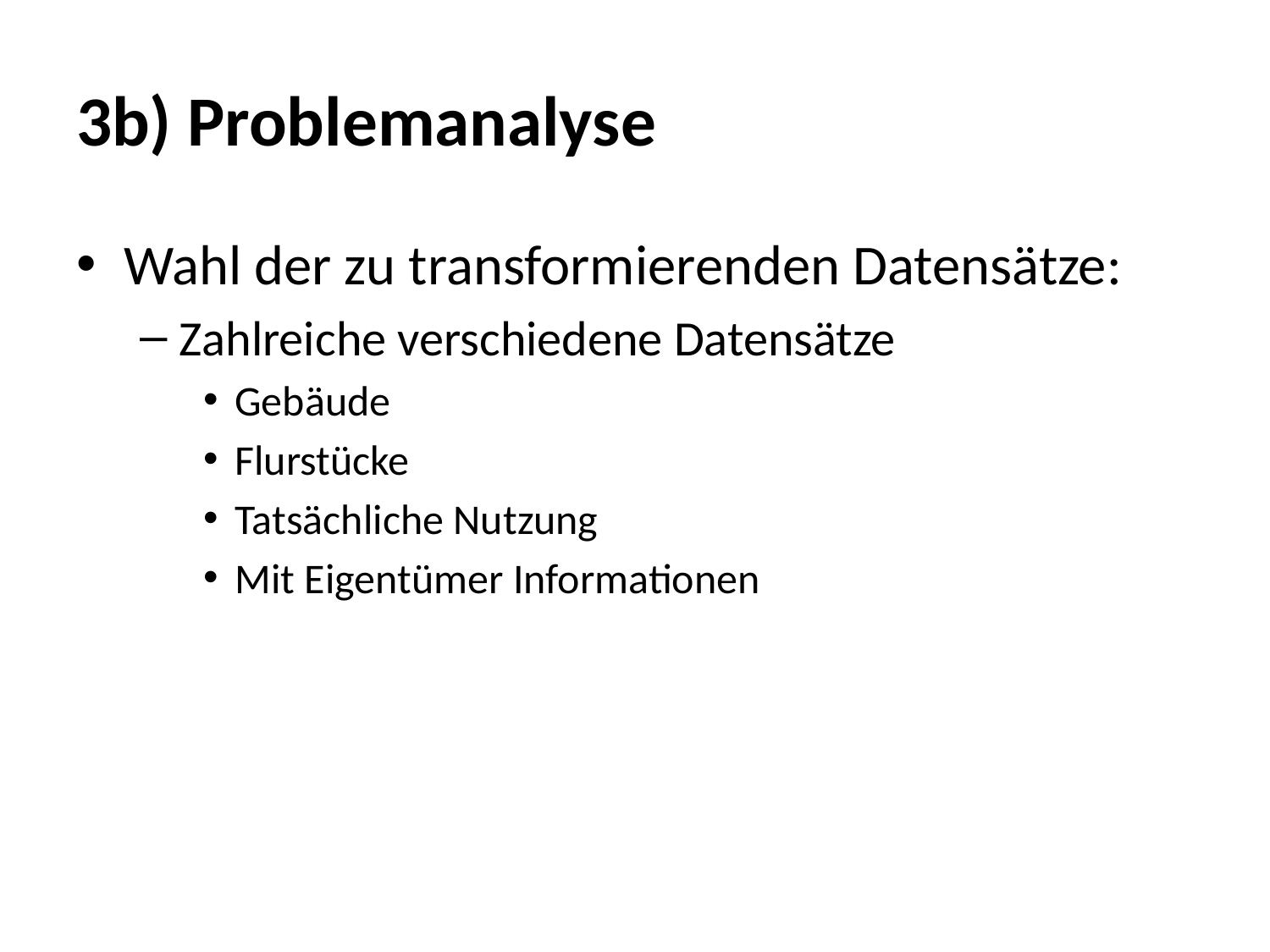

# 3b) Problemanalyse
Wahl der zu transformierenden Datensätze:
Zahlreiche verschiedene Datensätze
Gebäude
Flurstücke
Tatsächliche Nutzung
Mit Eigentümer Informationen